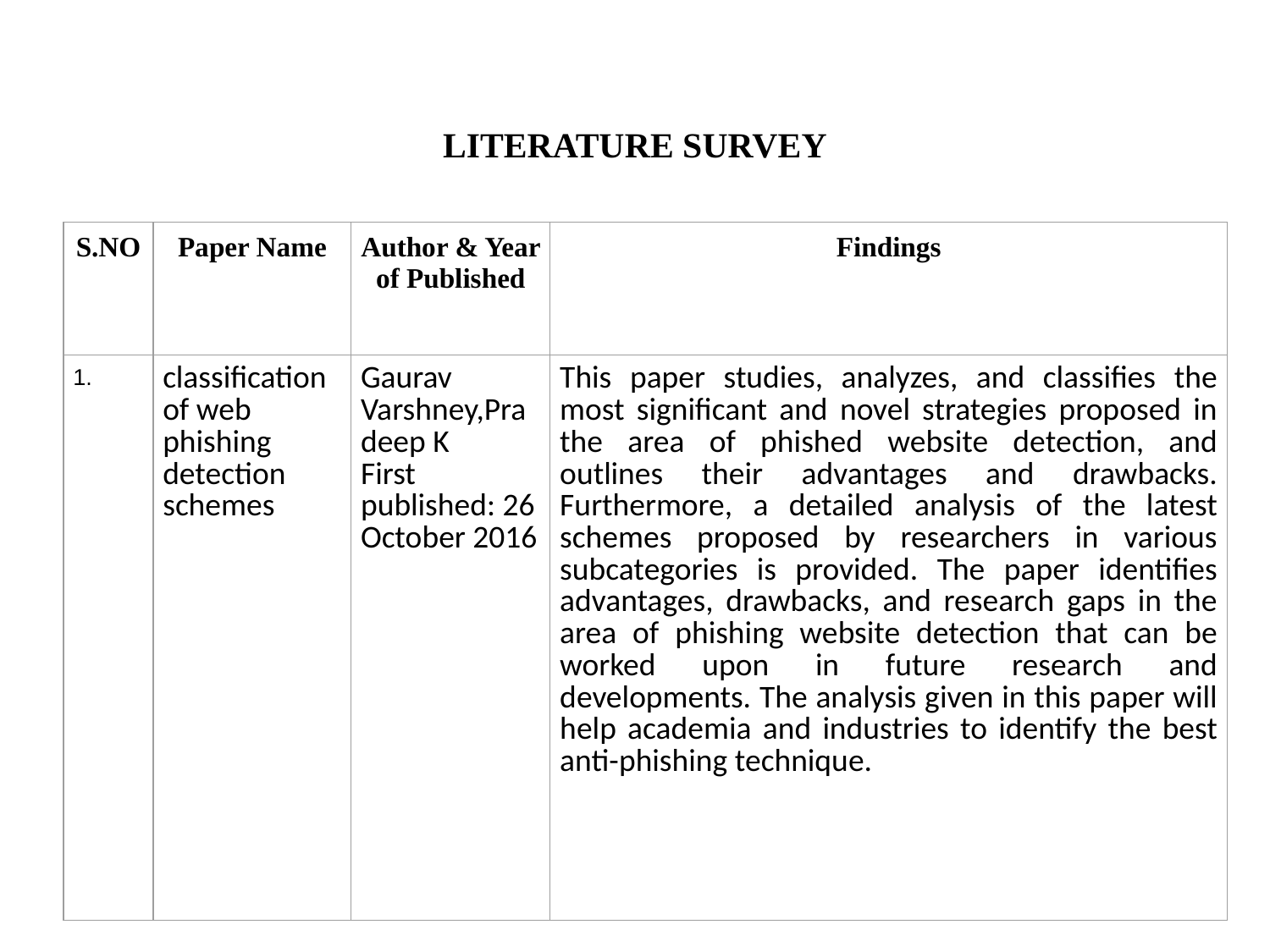

LITERATURE SURVEY
| S.NO | Paper Name | Author & Year of Published | Findings |
| --- | --- | --- | --- |
| 1. | classification of web phishing detection schemes | Gaurav Varshney,Pradeep K First published: 26 October 2016 | This paper studies, analyzes, and classifies the most significant and novel strategies proposed in the area of phished website detection, and outlines their advantages and drawbacks. Furthermore, a detailed analysis of the latest schemes proposed by researchers in various subcategories is provided. The paper identifies advantages, drawbacks, and research gaps in the area of phishing website detection that can be worked upon in future research and developments. The analysis given in this paper will help academia and industries to identify the best anti-phishing technique. |